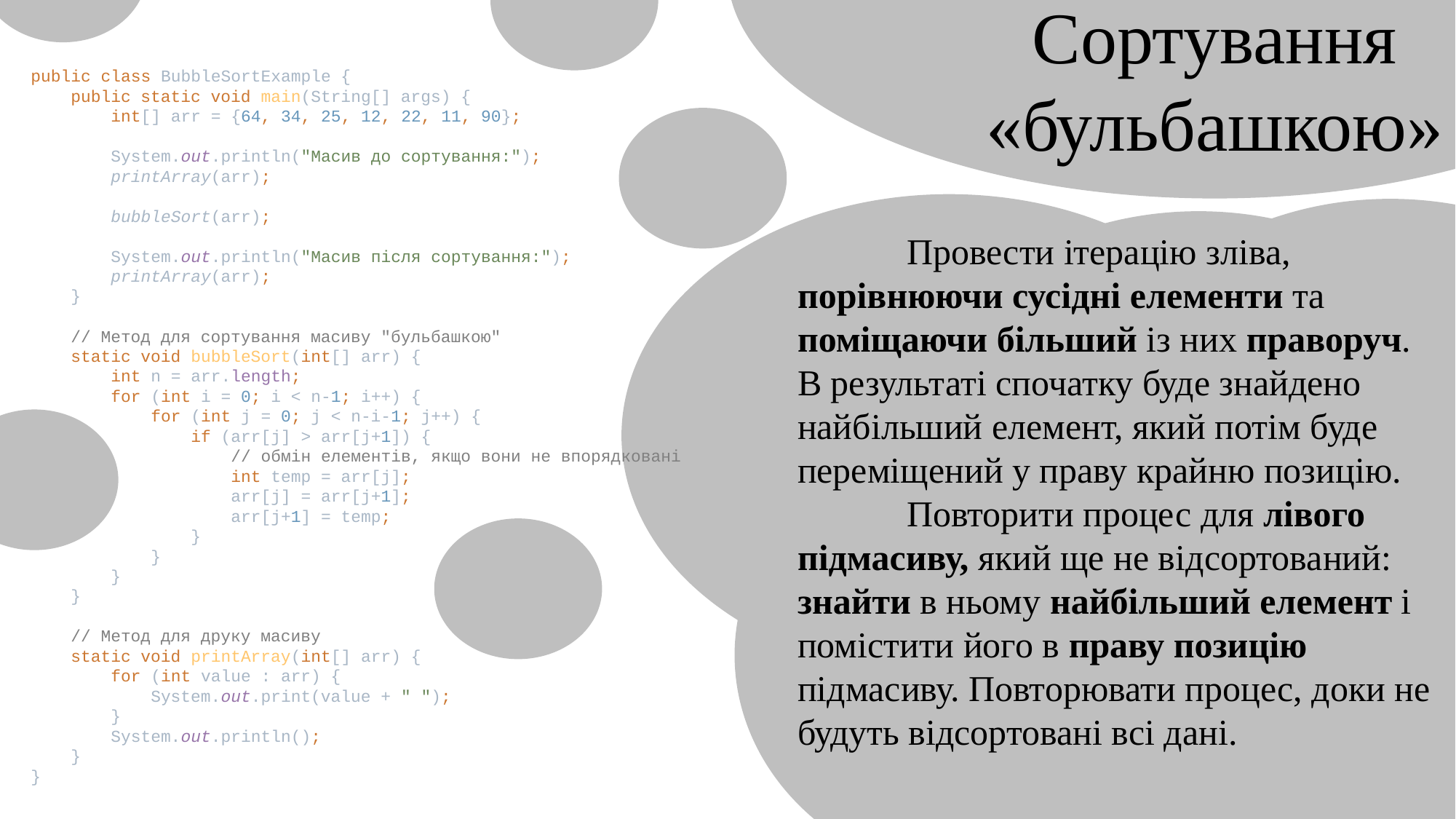

Сортування «бульбашкою»
public class BubbleSortExample {
    public static void main(String[] args) {
        int[] arr = {64, 34, 25, 12, 22, 11, 90};
        System.out.println("Масив до сортування:");
        printArray(arr);
        bubbleSort(arr);
        System.out.println("Масив після сортування:");
        printArray(arr);
    }
    // Метод для сортування масиву "бульбашкою"
    static void bubbleSort(int[] arr) {
        int n = arr.length;
        for (int i = 0; i < n-1; i++) {
            for (int j = 0; j < n-i-1; j++) {
                if (arr[j] > arr[j+1]) {
                    // обмін елементів, якщо вони не впорядковані
                    int temp = arr[j];
                    arr[j] = arr[j+1];
                    arr[j+1] = temp;
                }
            }
        }
    }
    // Метод для друку масиву
    static void printArray(int[] arr) {
        for (int value : arr) {
            System.out.print(value + " ");
        }
        System.out.println();
    }
}

	Провести ітерацію зліва, порівнюючи сусідні елементи та поміщаючи більший із них праворуч. В результаті спочатку буде знайдено найбільший елемент, який потім буде переміщений у праву крайню позицію.
	Повторити процес для лівого підмасиву, який ще не відсортований: знайти в ньому найбільший елемент і помістити його в праву позицію підмасиву. Повторювати процес, доки не будуть відсортовані всі дані.